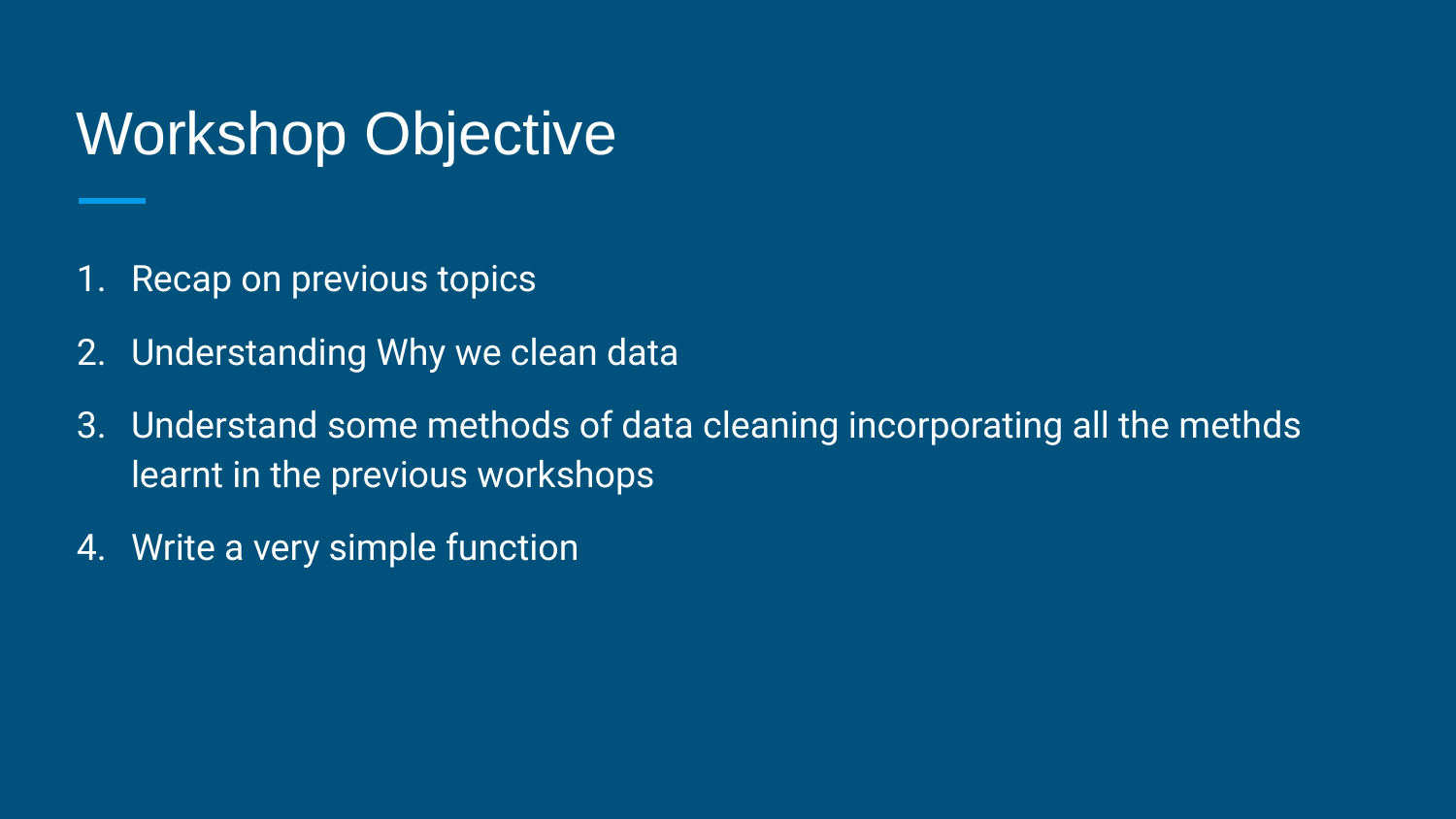

# Workshop Objective
Recap on previous topics
Understanding Why we clean data
Understand some methods of data cleaning incorporating all the methds learnt in the previous workshops
Write a very simple function